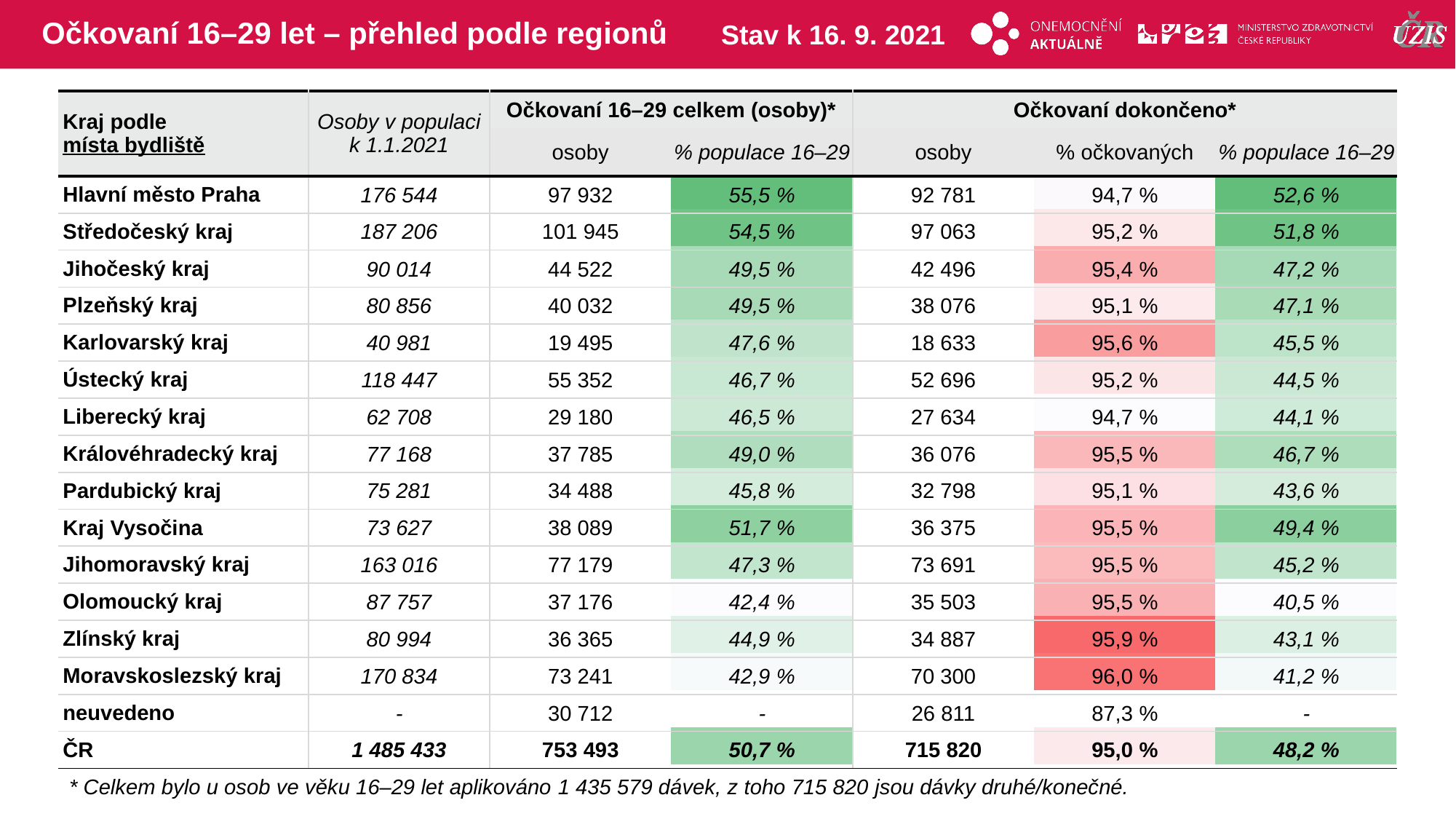

# Očkovaní 16–29 let – přehled podle regionů
Stav k 16. 9. 2021
| Kraj podle místa bydliště | Osoby v populaci k 1.1.2021 | Očkovaní 16–29 celkem (osoby)\* |  | Očkovaní dokončeno\* |  |  |
| --- | --- | --- | --- | --- | --- | --- |
|  |  | osoby | % populace 16–29 | osoby | % očkovaných | % populace 16–29 |
| Hlavní město Praha | 176 544 | 97 932 | 55,5 % | 92 781 | 94,7 % | 52,6 % |
| Středočeský kraj | 187 206 | 101 945 | 54,5 % | 97 063 | 95,2 % | 51,8 % |
| Jihočeský kraj | 90 014 | 44 522 | 49,5 % | 42 496 | 95,4 % | 47,2 % |
| Plzeňský kraj | 80 856 | 40 032 | 49,5 % | 38 076 | 95,1 % | 47,1 % |
| Karlovarský kraj | 40 981 | 19 495 | 47,6 % | 18 633 | 95,6 % | 45,5 % |
| Ústecký kraj | 118 447 | 55 352 | 46,7 % | 52 696 | 95,2 % | 44,5 % |
| Liberecký kraj | 62 708 | 29 180 | 46,5 % | 27 634 | 94,7 % | 44,1 % |
| Královéhradecký kraj | 77 168 | 37 785 | 49,0 % | 36 076 | 95,5 % | 46,7 % |
| Pardubický kraj | 75 281 | 34 488 | 45,8 % | 32 798 | 95,1 % | 43,6 % |
| Kraj Vysočina | 73 627 | 38 089 | 51,7 % | 36 375 | 95,5 % | 49,4 % |
| Jihomoravský kraj | 163 016 | 77 179 | 47,3 % | 73 691 | 95,5 % | 45,2 % |
| Olomoucký kraj | 87 757 | 37 176 | 42,4 % | 35 503 | 95,5 % | 40,5 % |
| Zlínský kraj | 80 994 | 36 365 | 44,9 % | 34 887 | 95,9 % | 43,1 % |
| Moravskoslezský kraj | 170 834 | 73 241 | 42,9 % | 70 300 | 96,0 % | 41,2 % |
| neuvedeno | - | 30 712 | - | 26 811 | 87,3 % | - |
| ČR | 1 485 433 | 753 493 | 50,7 % | 715 820 | 95,0 % | 48,2 % |
|  |  |  |  |  |  |
| --- | --- | --- | --- | --- | --- |
|  |  |  |  |  |  |
|  |  |  |  |  |  |
|  |  |  |  |  |  |
|  |  |  |  |  |  |
|  |  |  |  |  |  |
|  |  |  |  |  |  |
|  |  |  |  |  |  |
|  |  |  |  |  |  |
|  |  |  |  |  |  |
|  |  |  |  |  |  |
|  |  |  |  |  |  |
|  |  |  |  |  |  |
|  |  |  |  |  |  |
|  |  |  |  |  |  |
|  |  |  |  |  |  |
* Celkem bylo u osob ve věku 16–29 let aplikováno 1 435 579 dávek, z toho 715 820 jsou dávky druhé/konečné.